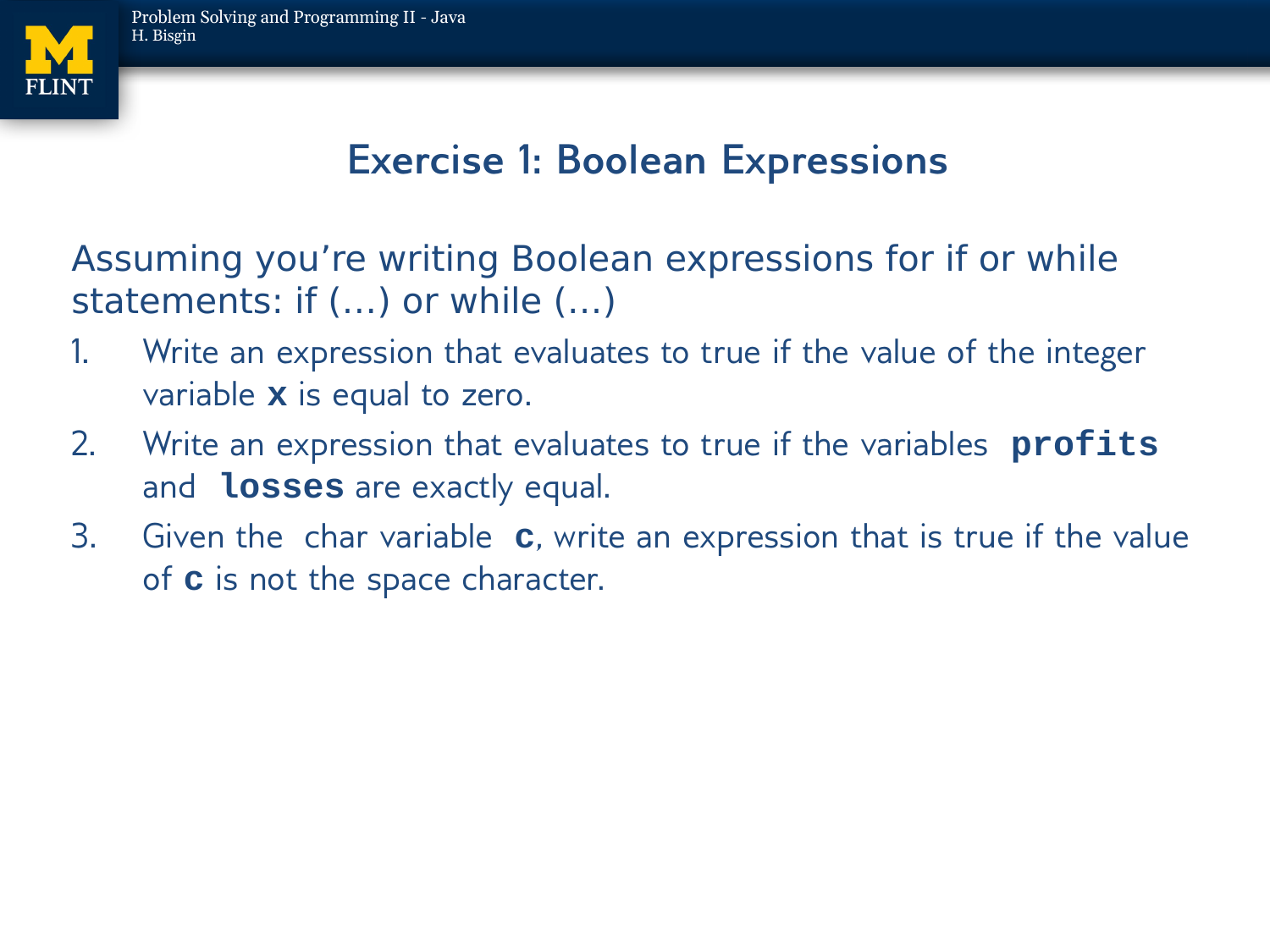

# Exercise 1: Boolean Expressions
Assuming you’re writing Boolean expressions for if or while statements: if (…) or while (…)
Write an expression that evaluates to true if the value of the integer variable x is equal to zero.
Write an expression that evaluates to true if the variables  profits and  losses are exactly equal.
Given the  char variable  c, write an expression that is true if the value of c is not the space character.